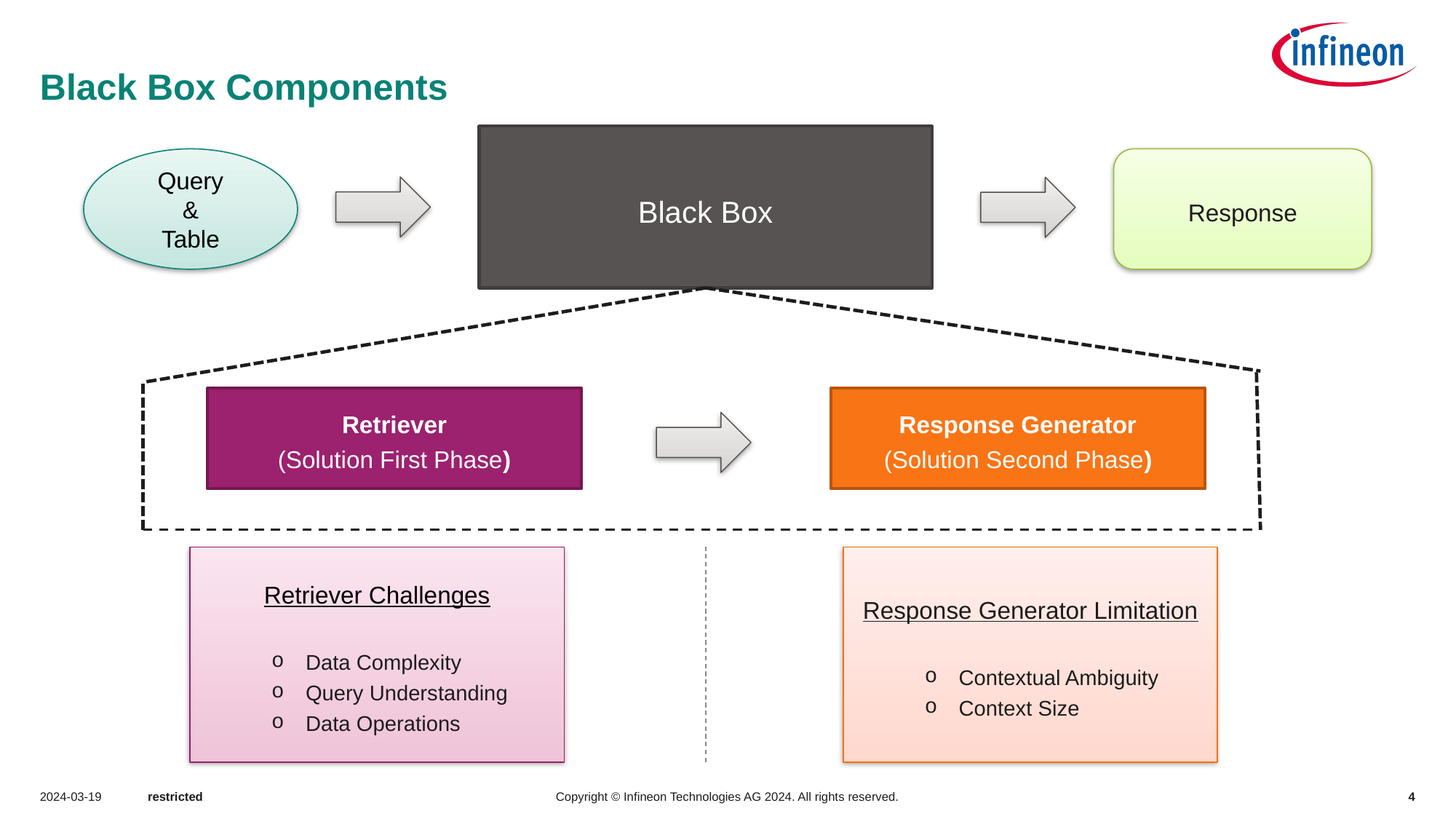

# Black Box Components
Black Box
Query
&
Table
Response

Retriever
(Solution First Phase)
Response Generator
(Solution Second Phase)

Retriever Challenges

Data Complexity
Query Understanding
Data Operations
Response Generator Limitation

Contextual Ambiguity
Context Size